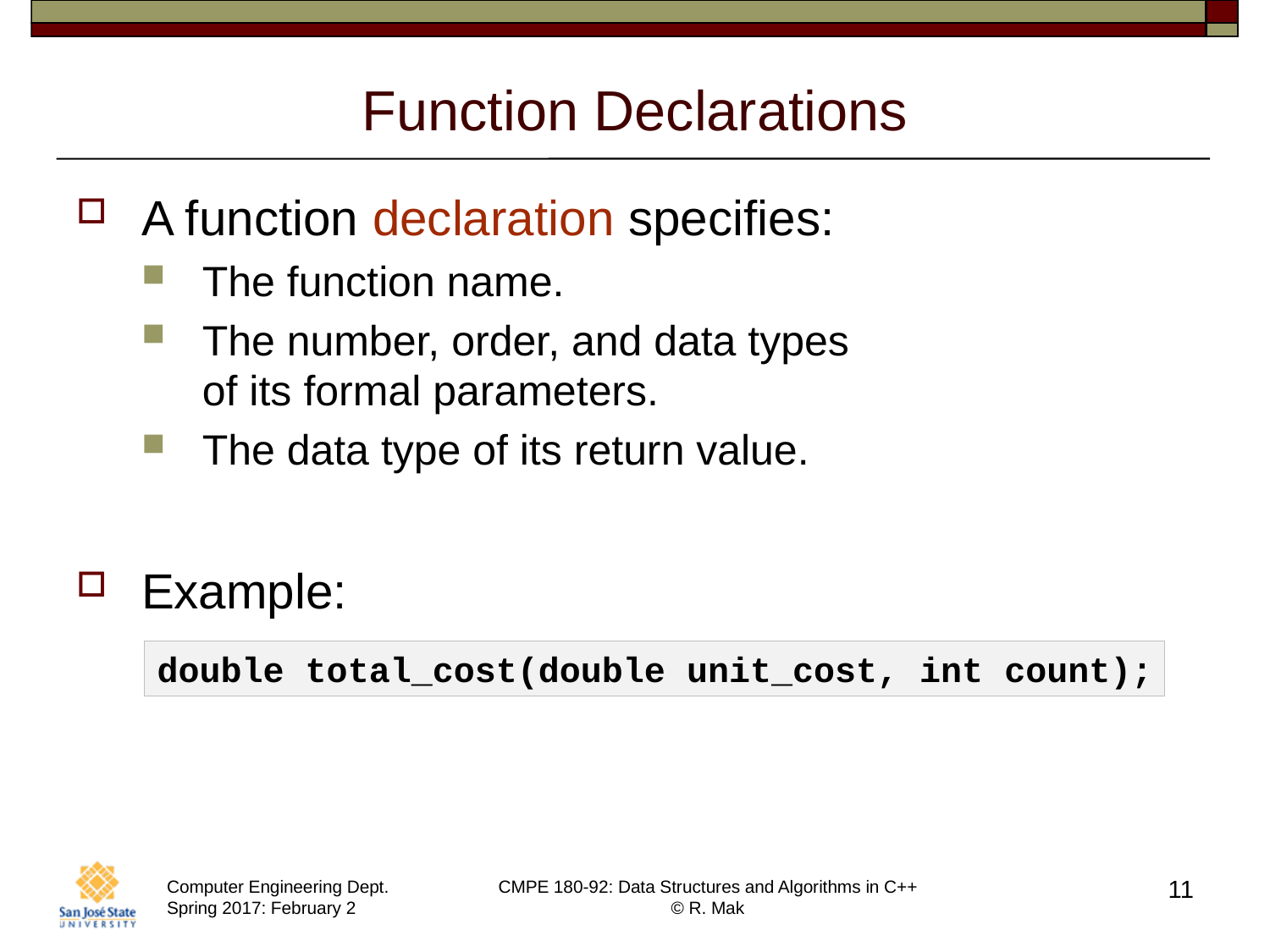

# Function Declarations
A function declaration specifies:
The function name.
The number, order, and data types
of its formal parameters.
The data type of its return value.

Example:
double total_cost(double unit_cost, int count);
11